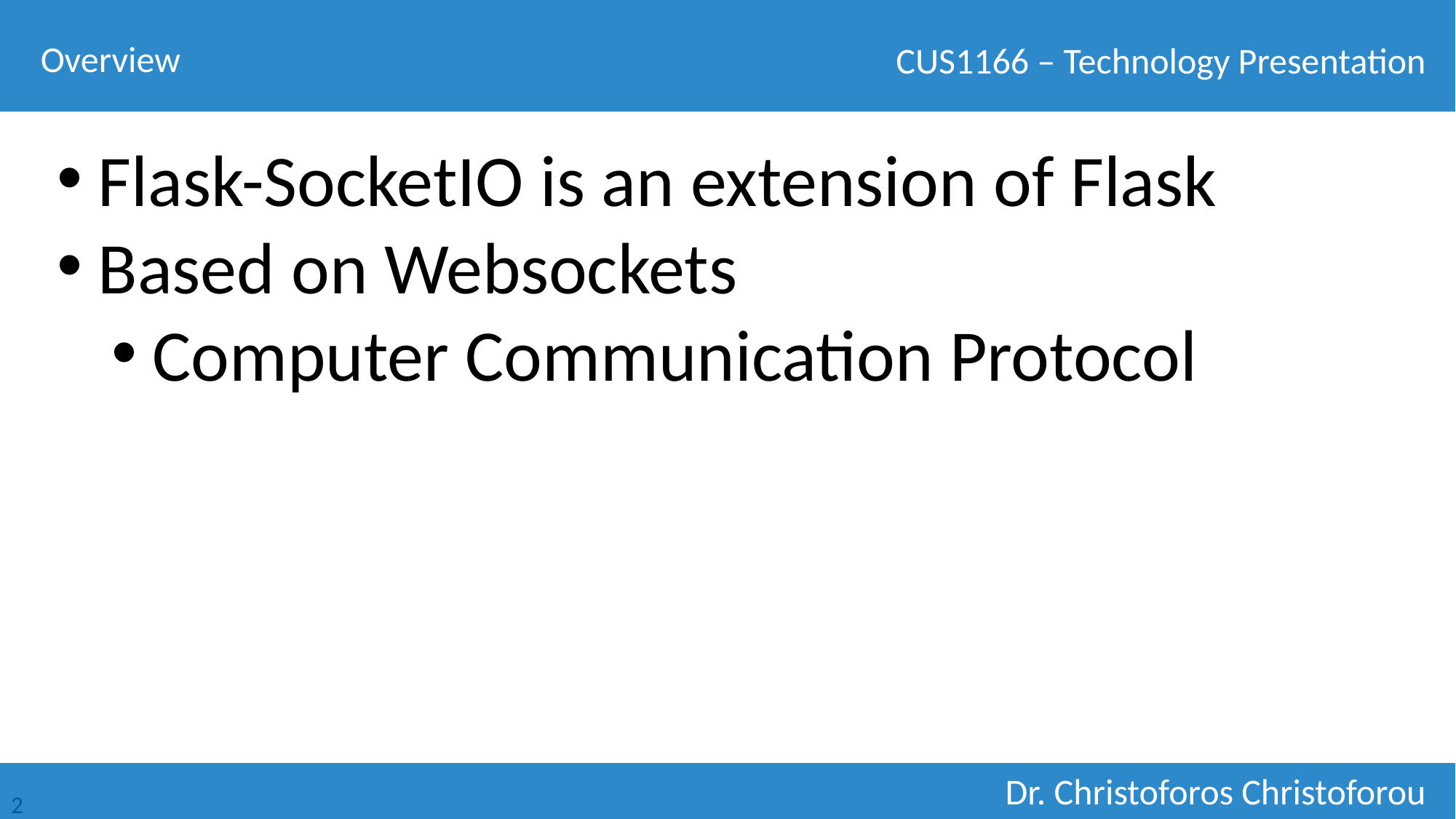

Overview
Flask-SocketIO is an extension of Flask
Based on Websockets
Computer Communication Protocol